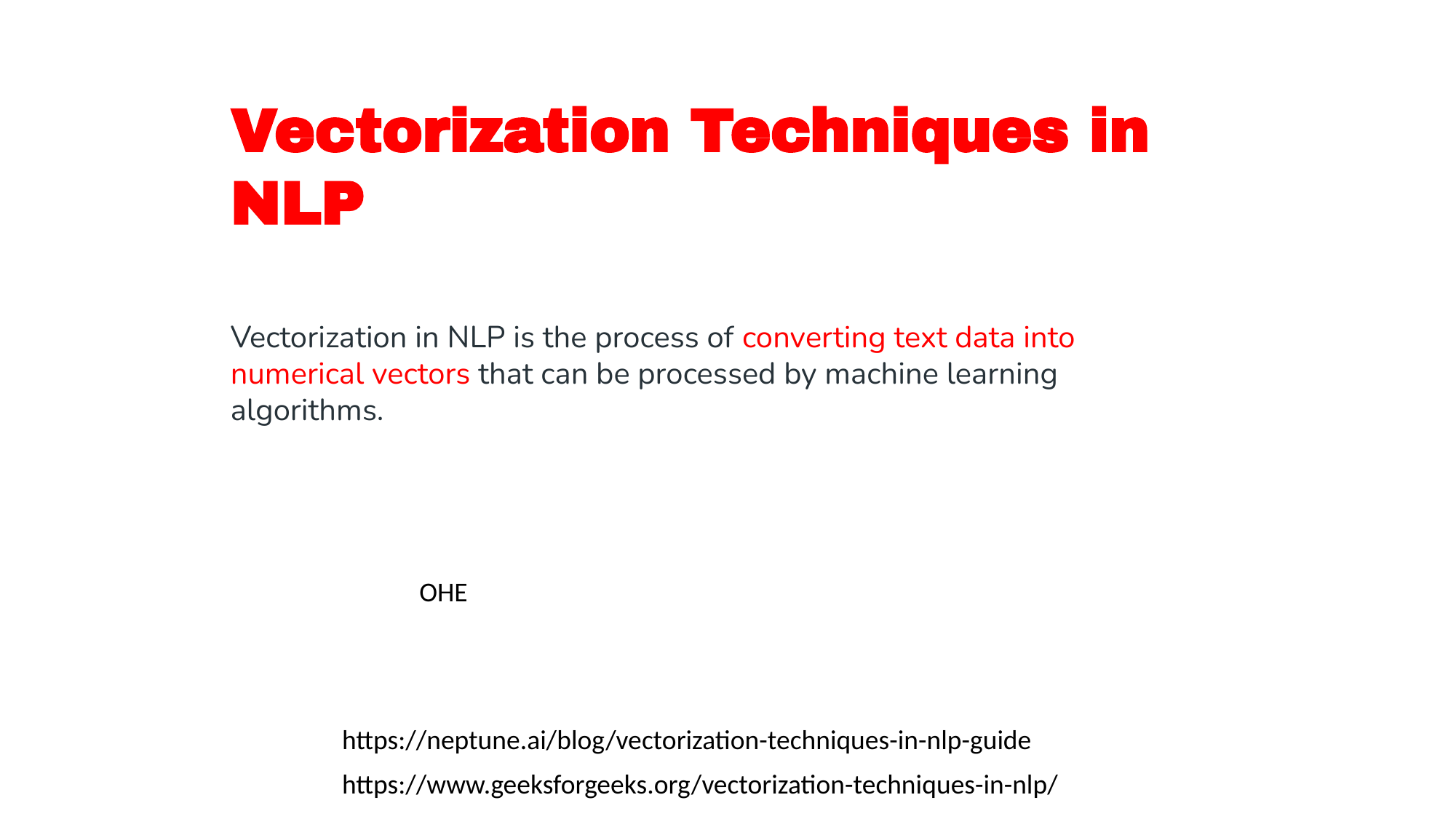

Vectorization Techniques in NLP
Vectorization in NLP is the process of converting text data into numerical vectors that can be processed by machine learning algorithms.
OHE
https://neptune.ai/blog/vectorization-techniques-in-nlp-guide
https://www.geeksforgeeks.org/vectorization-techniques-in-nlp/